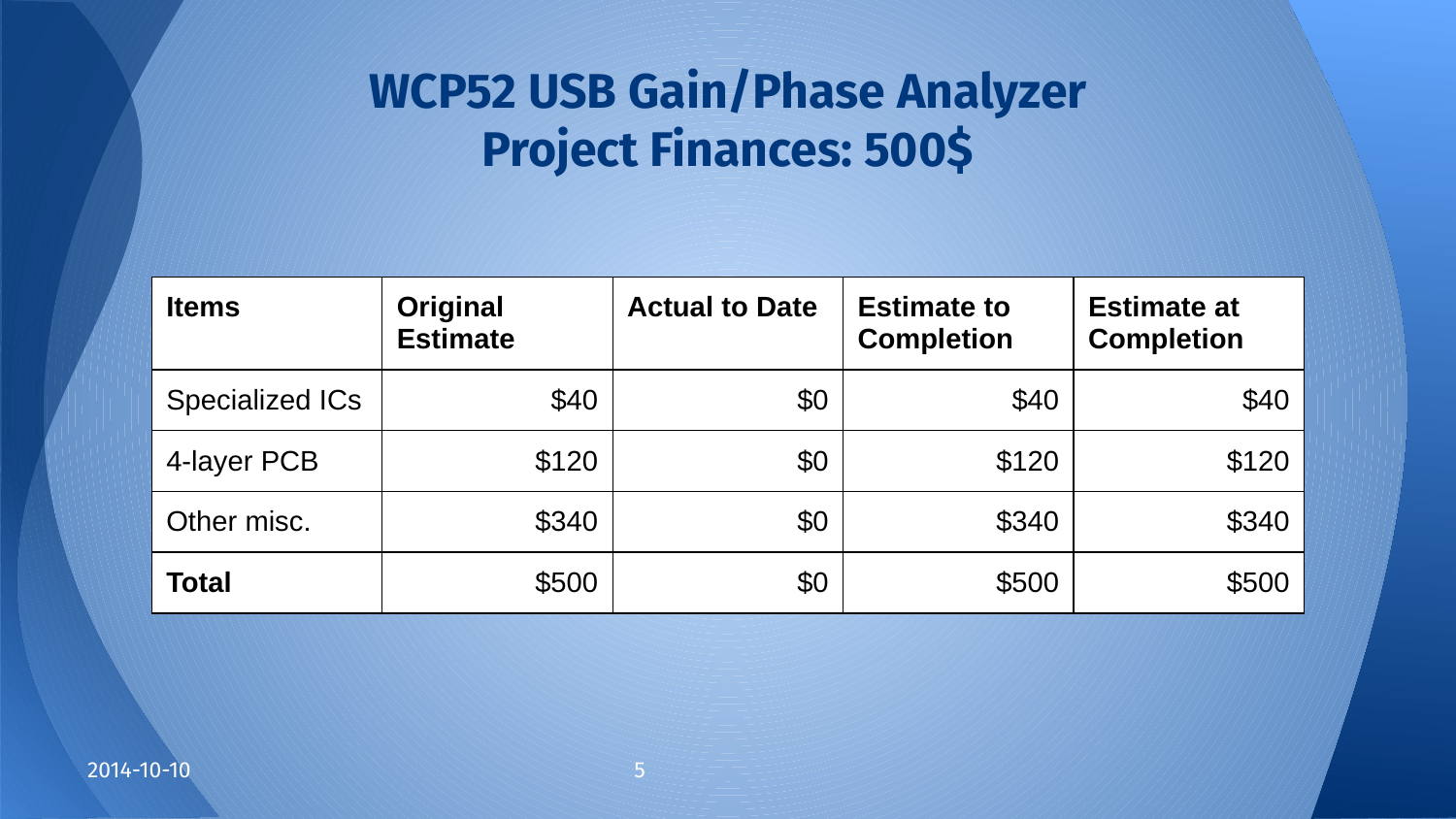

# WCP52 USB Gain/Phase Analyzer
Project Finances: 500$

2014-10-10                                                                            5
| Items | Original Estimate | Actual to Date | Estimate to Completion | Estimate at Completion |
| --- | --- | --- | --- | --- |
| Specialized ICs | $40 | $0 | $40 | $40 |
| 4-layer PCB | $120 | $0 | $120 | $120 |
| Other misc. | $340 | $0 | $340 | $340 |
| Total | $500 | $0 | $500 | $500 |